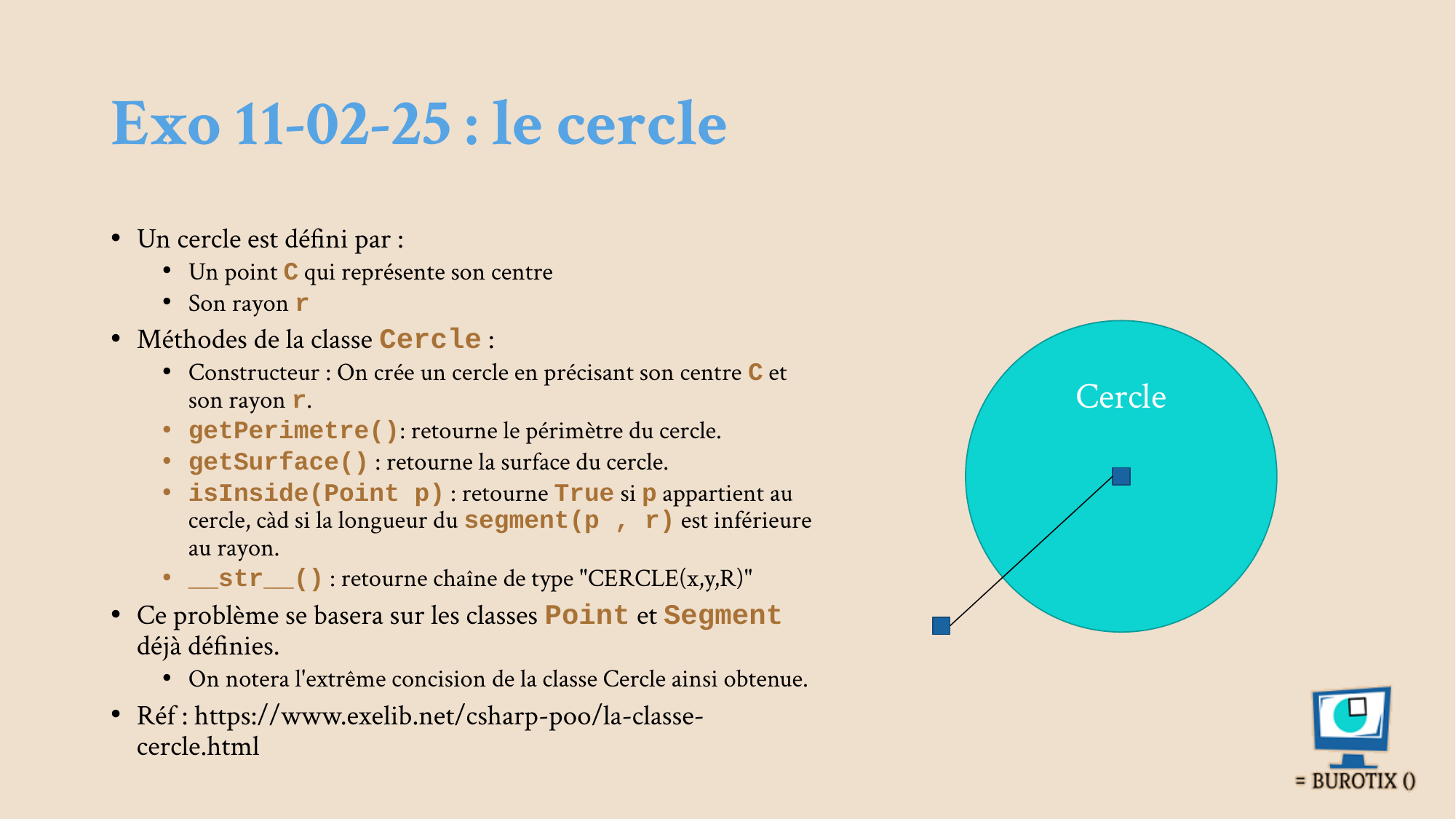

# Exo 11-02-25 : le cercle
Un cercle est défini par :
Un point C qui représente son centre
Son rayon r
Méthodes de la classe Cercle :
Constructeur : On crée un cercle en précisant son centre C et son rayon r.
getPerimetre(): retourne le périmètre du cercle.
getSurface() : retourne la surface du cercle.
isInside(Point p) : retourne True si p appartient au cercle, càd si la longueur du segment(p , r) est inférieure au rayon.
__str__() : retourne chaîne de type "CERCLE(x,y,R)"
Ce problème se basera sur les classes Point et Segment déjà définies.
On notera l'extrême concision de la classe Cercle ainsi obtenue.
Réf : https://www.exelib.net/csharp-poo/la-classe-cercle.html

Cercle